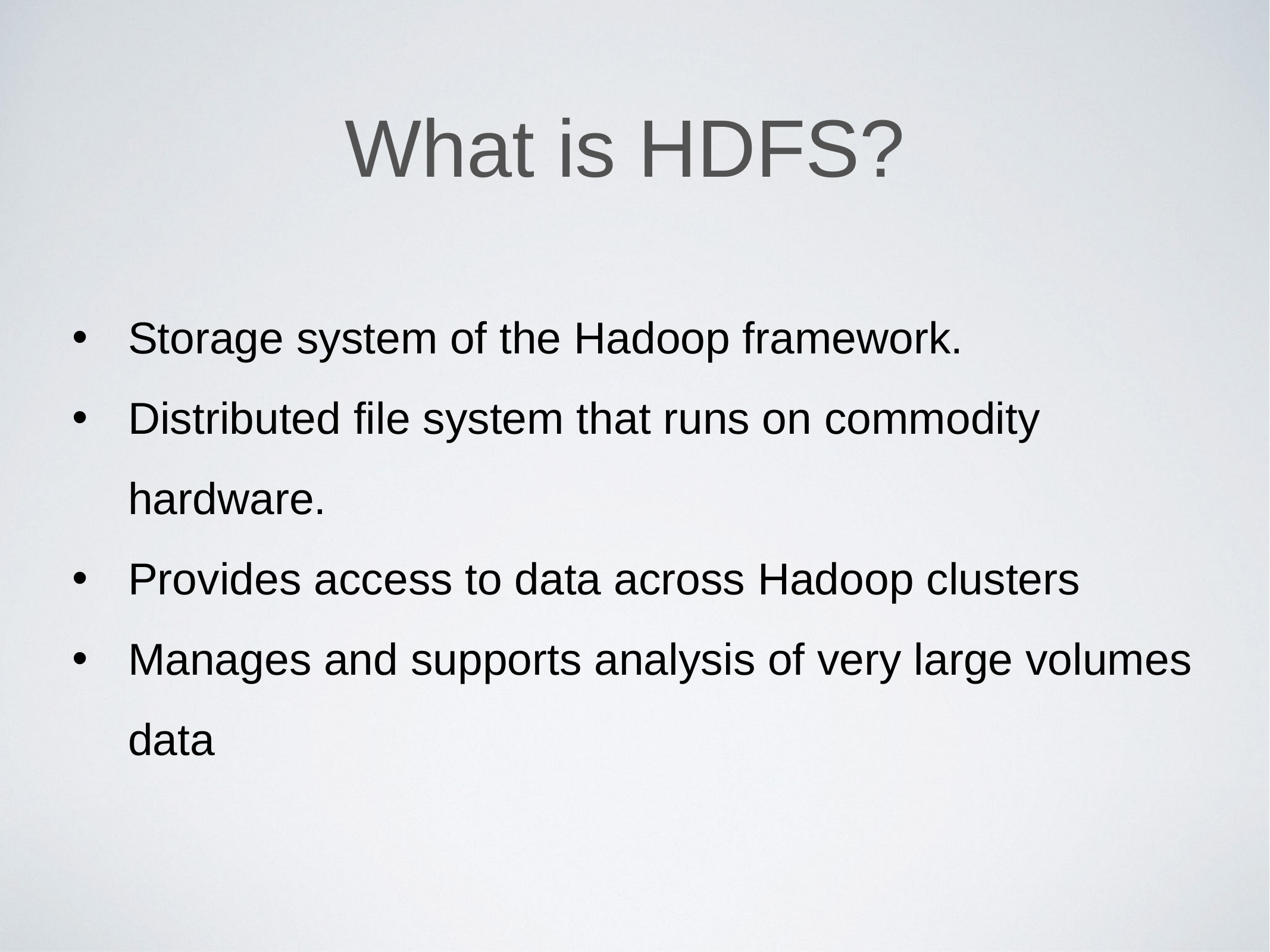

# What is HDFS?
Storage system of the Hadoop framework.
Distributed file system that runs on commodity hardware.
Provides access to data across Hadoop clusters
Manages and supports analysis of very large volumes data